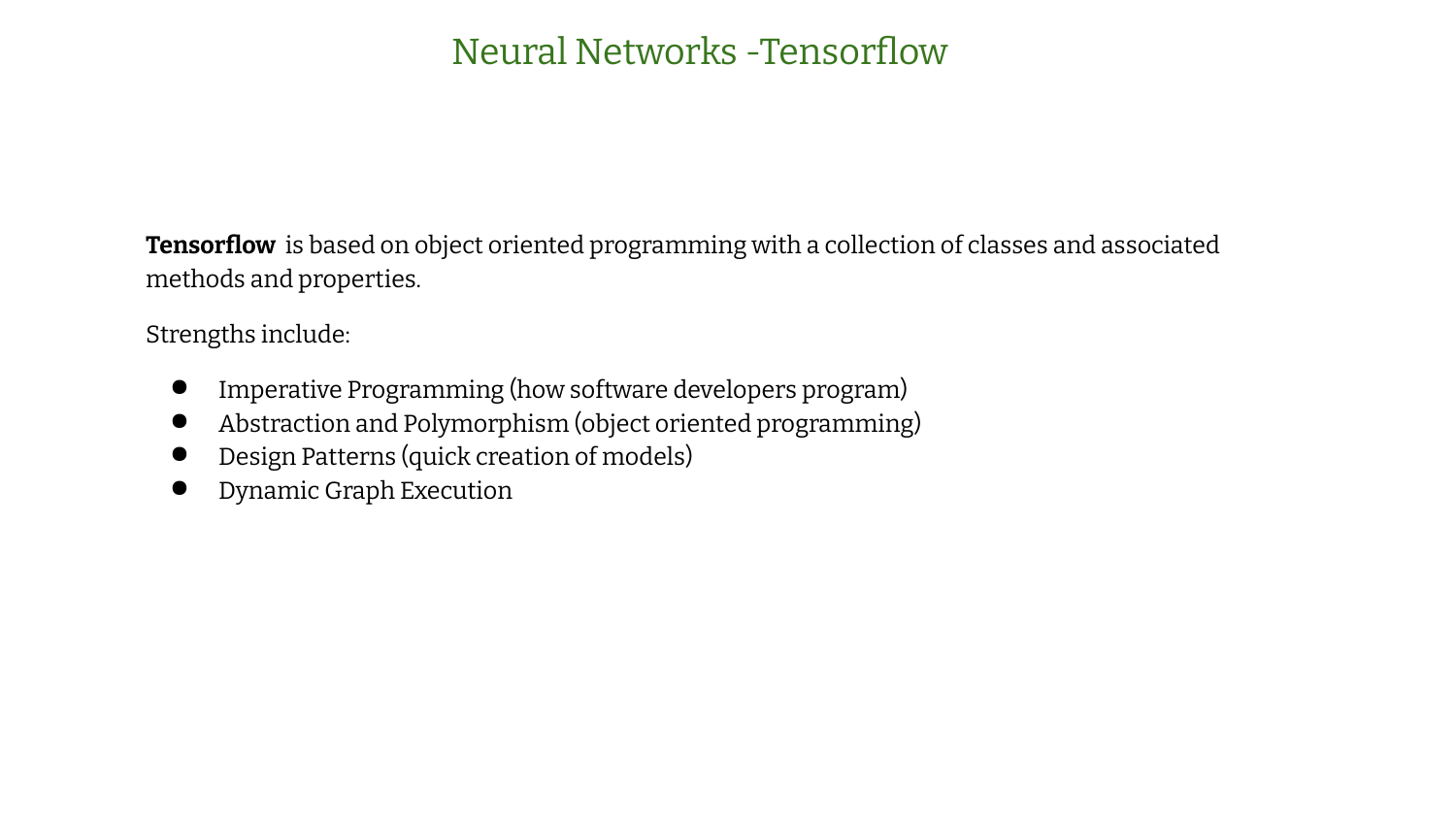

Neural Networks -Tensorflow

Tensorflow  is based on object oriented programming with a collection of classes and associated methods and properties.
Strengths include:
Imperative Programming (how software developers program)
Abstraction and Polymorphism (object oriented programming)
Design Patterns (quick creation of models)
Dynamic Graph Execution